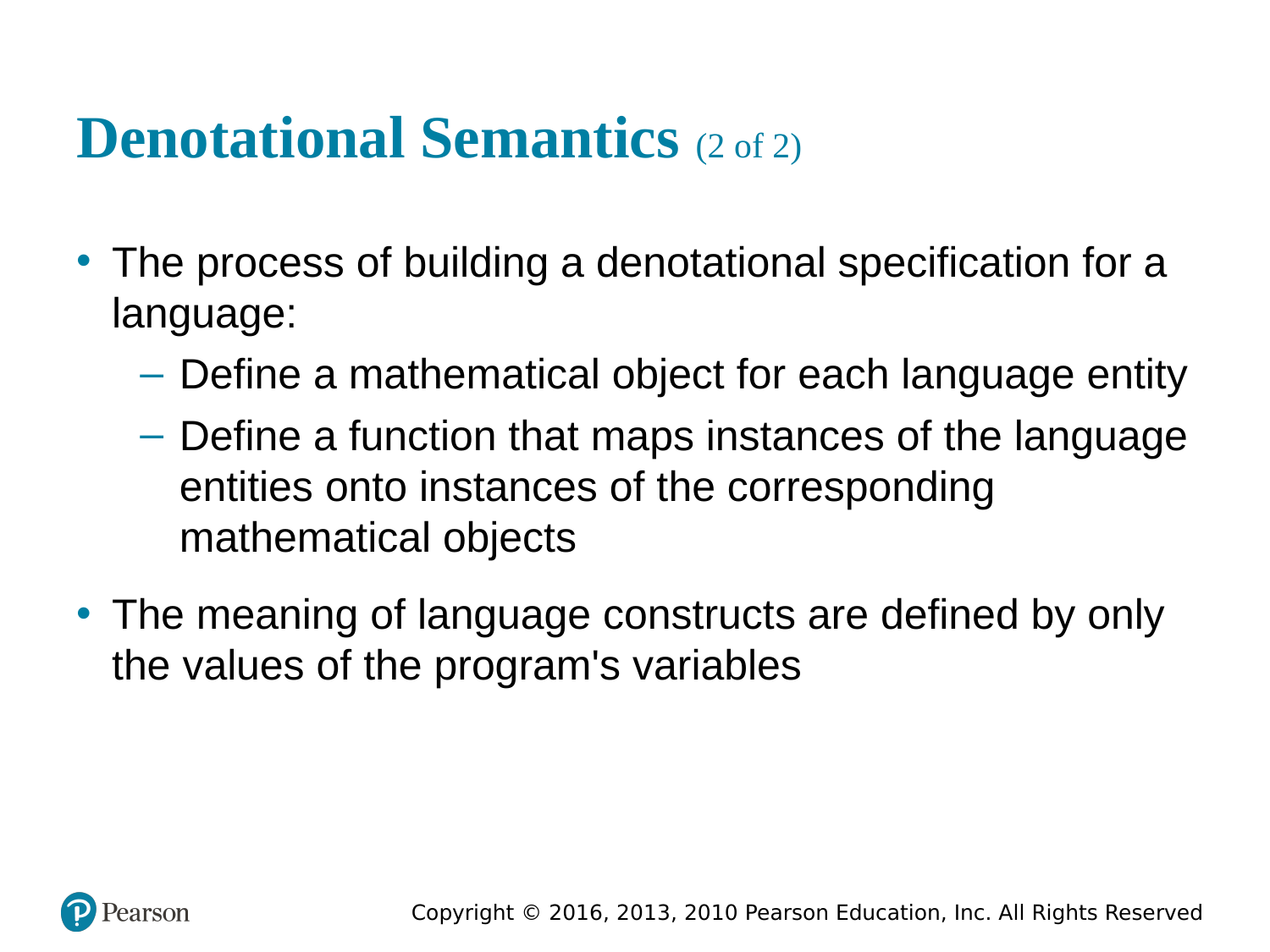

# Denotational Semantics (2 of 2)
The process of building a denotational specification for a language:
Define a mathematical object for each language entity
Define a function that maps instances of the language entities onto instances of the corresponding mathematical objects
The meaning of language constructs are defined by only the values of the program's variables